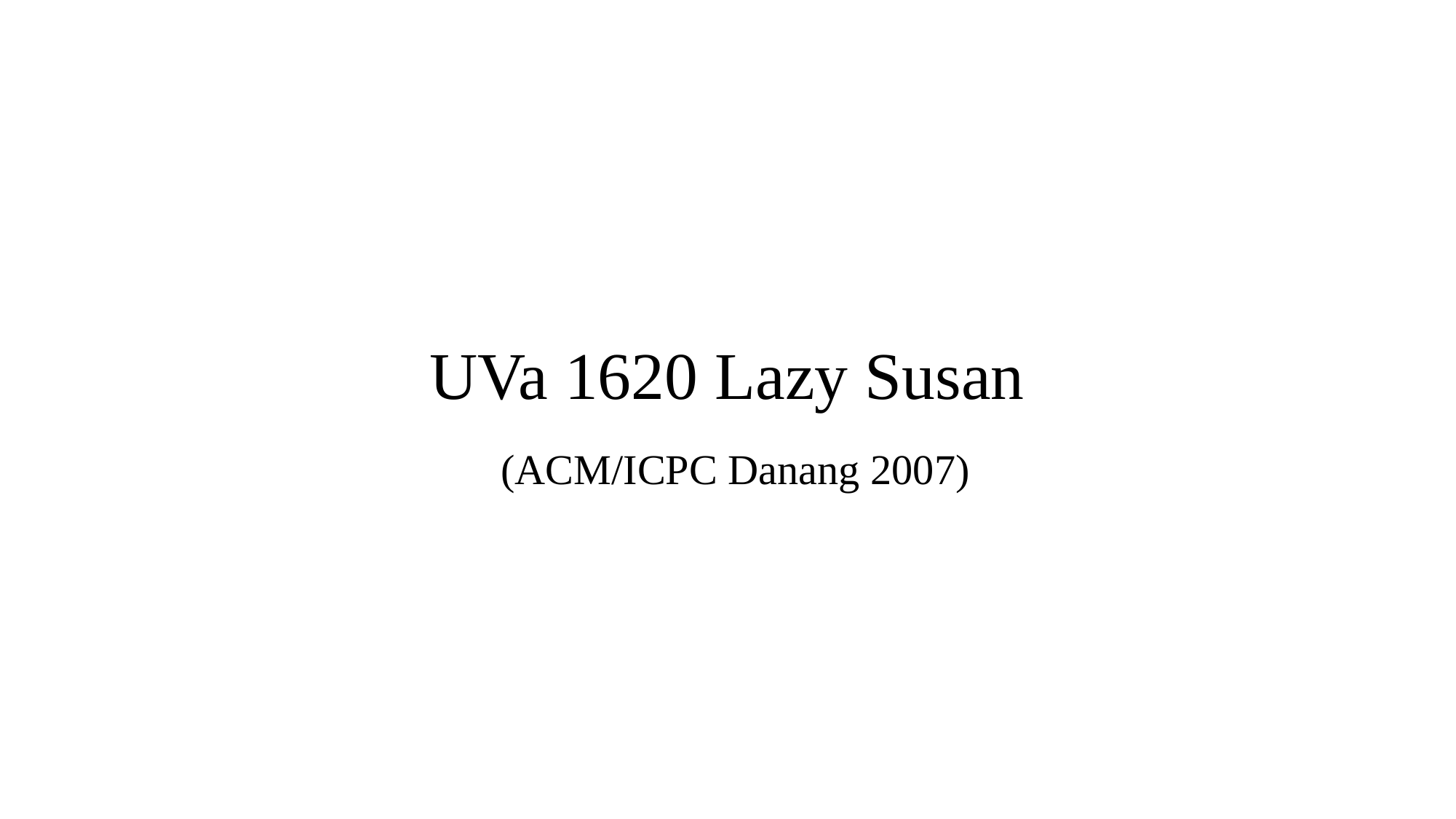

# UVa 1620 Lazy Susan
(ACM/ICPC Danang 2007)